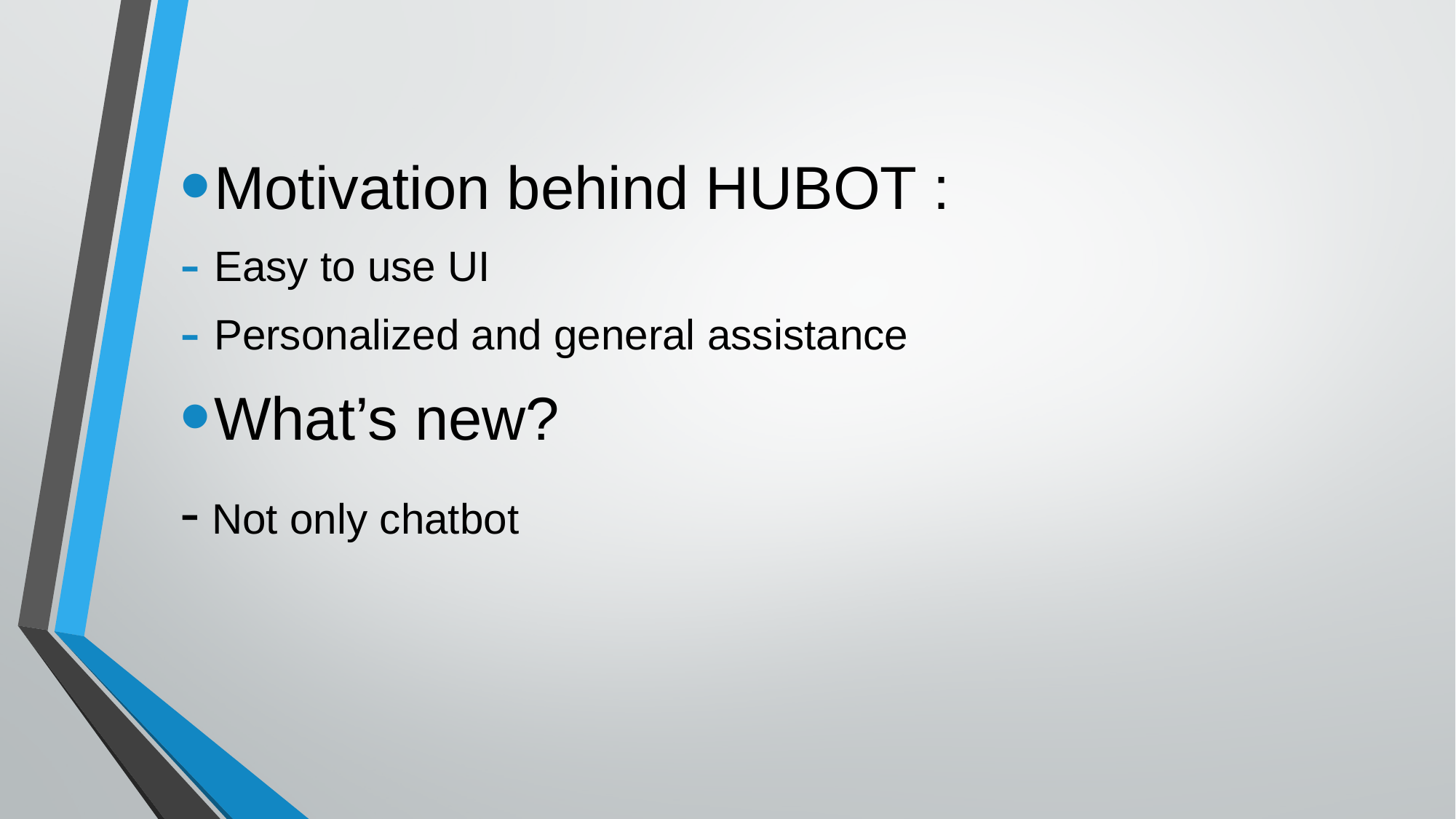

Motivation behind HUBOT :
Easy to use UI
Personalized and general assistance
What’s new?
- Not only chatbot